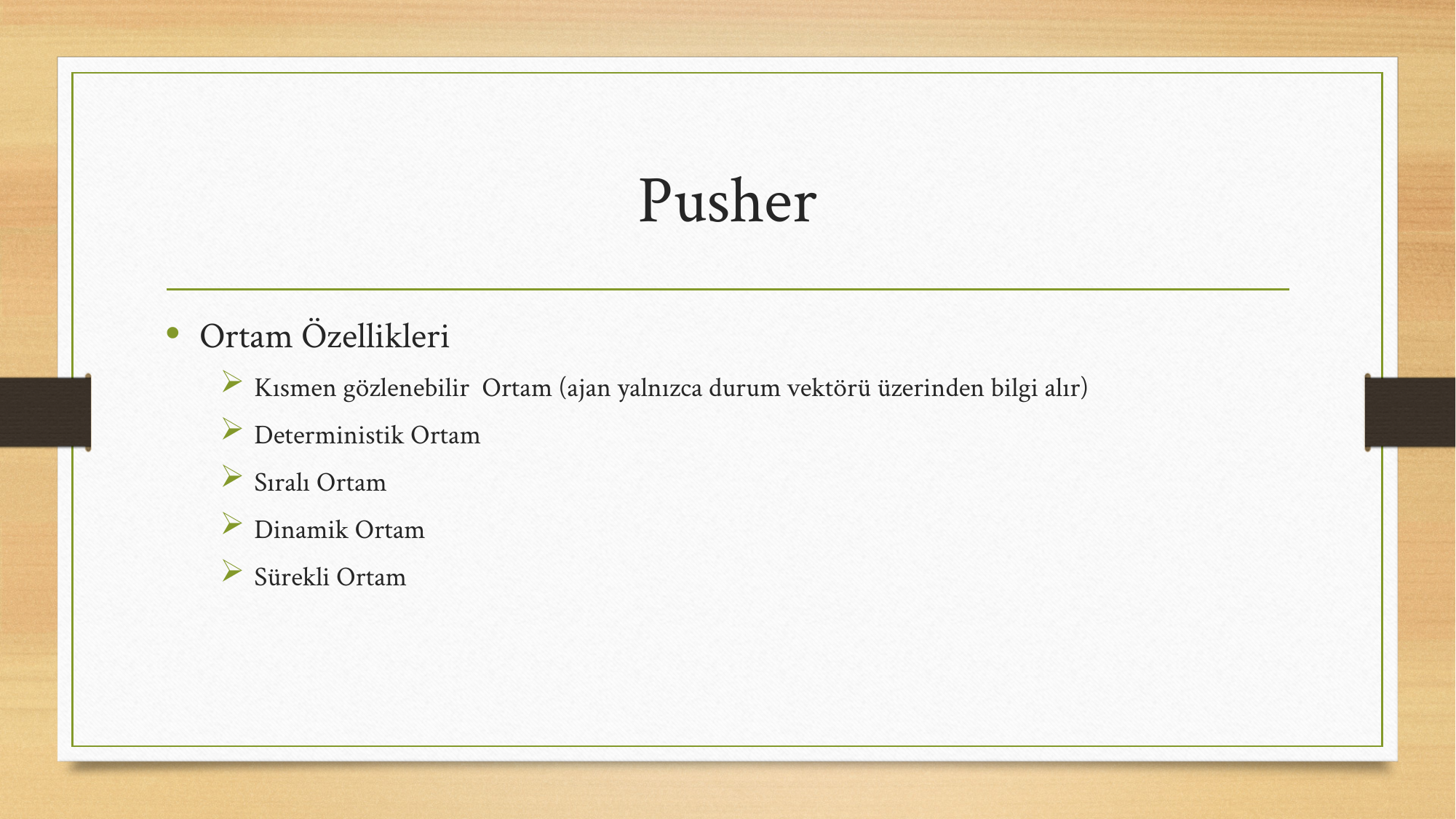

# Pusher
Ortam Özellikleri
Kısmen gözlenebilir  Ortam (ajan yalnızca durum vektörü üzerinden bilgi alır)
Deterministik Ortam
Sıralı Ortam
Dinamik Ortam
Sürekli Ortam